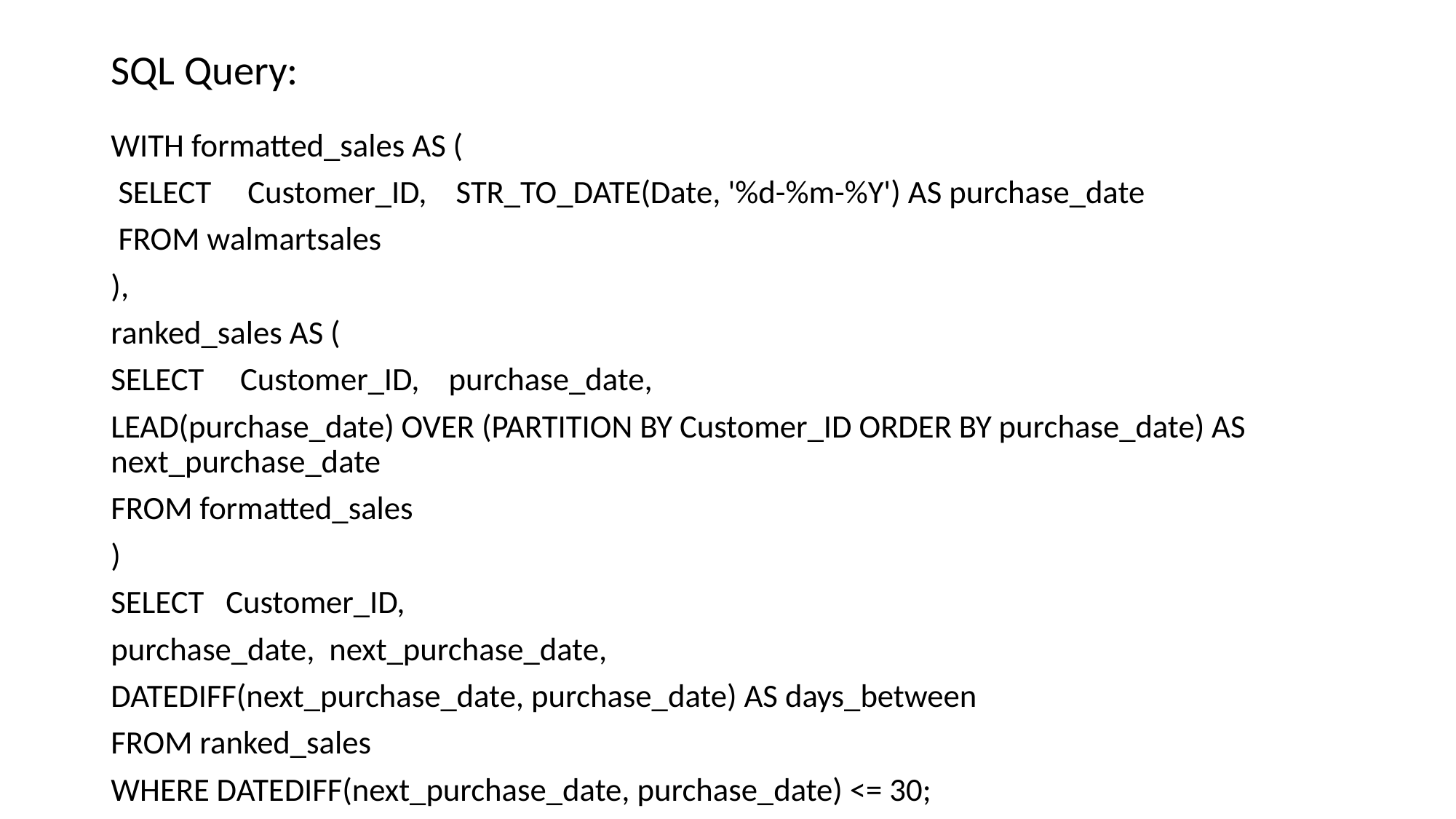

# SQL Query:
WITH formatted_sales AS (
 SELECT     Customer_ID,    STR_TO_DATE(Date, '%d-%m-%Y') AS purchase_date
 FROM walmartsales
),
ranked_sales AS (
SELECT     Customer_ID,    purchase_date,
LEAD(purchase_date) OVER (PARTITION BY Customer_ID ORDER BY purchase_date) AS next_purchase_date
FROM formatted_sales
)
SELECT   Customer_ID,
purchase_date,  next_purchase_date,
DATEDIFF(next_purchase_date, purchase_date) AS days_between
FROM ranked_sales
WHERE DATEDIFF(next_purchase_date, purchase_date) <= 30;